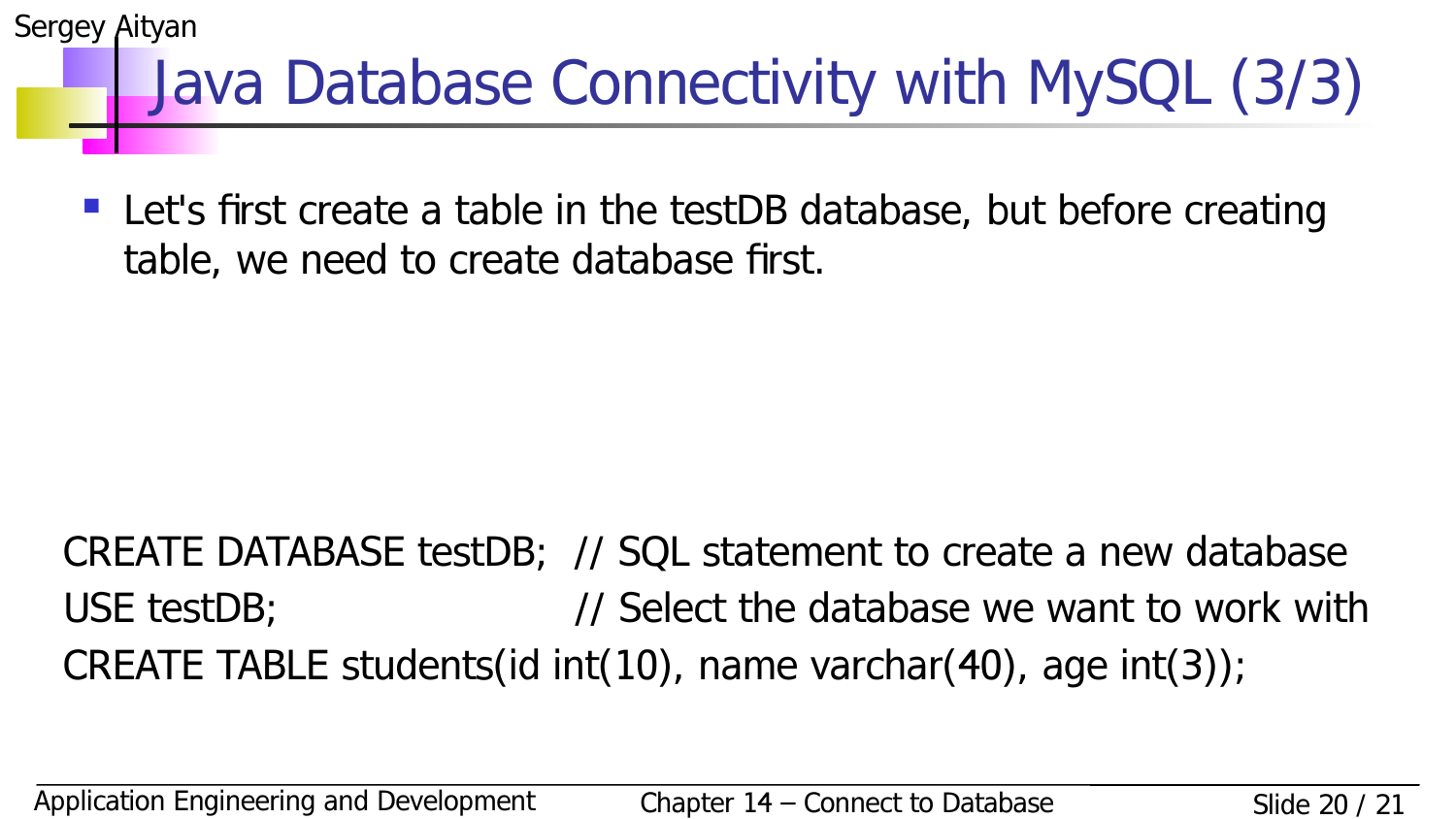

# Java Database Connectivity with MySQL (3/3)
Let's first create a table in the testDB database, but before creating table, we need to create database first.

create database testDB;  // SQL statement to create a new database
use testDB;  		      // Select the database we want to work with
create table students(id int(10), name varchar(40), age int(3));